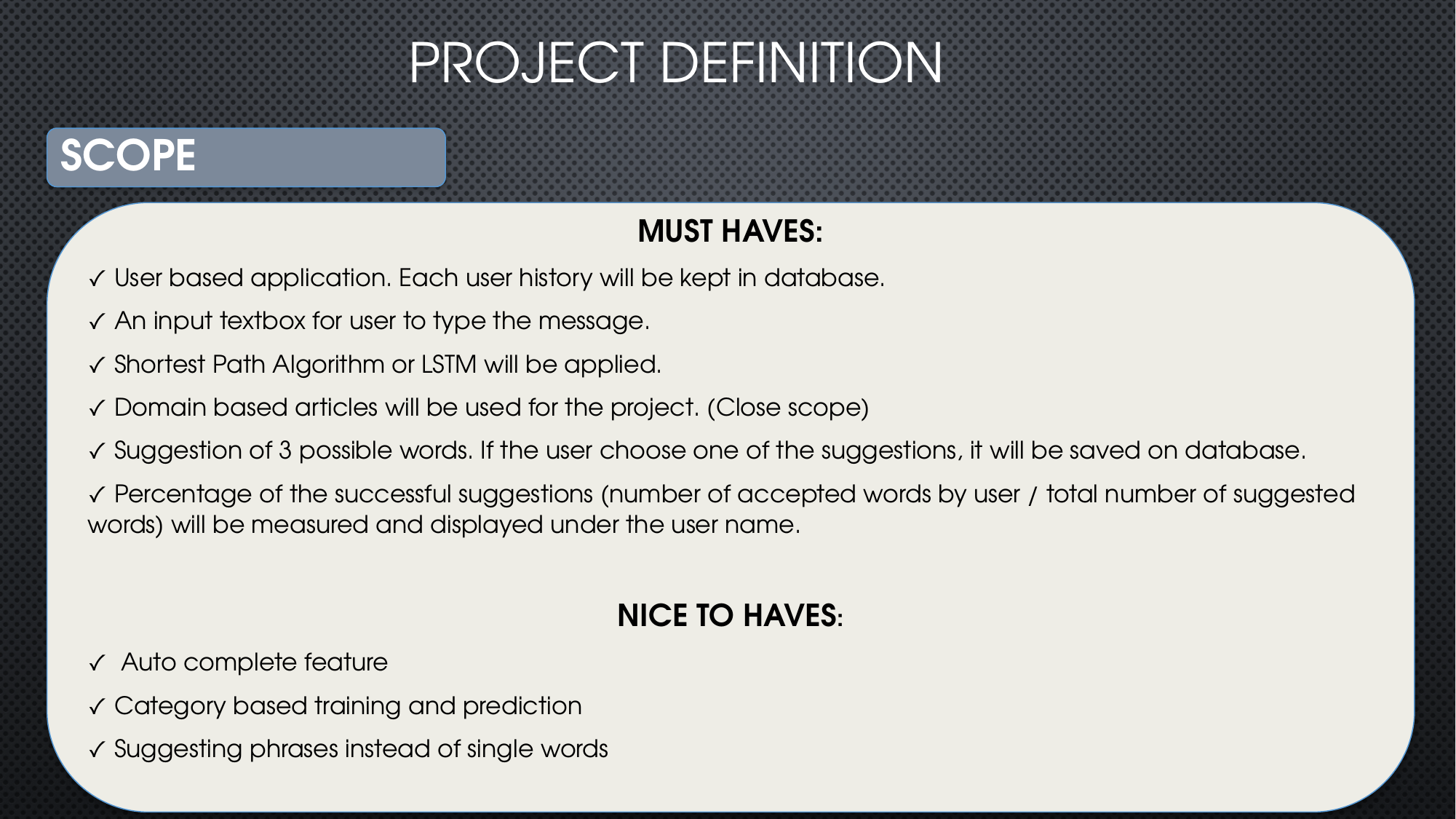

# Project Definition
SCOPE
MUST HAVES:
✓ User based application. Each user history will be kept in database.
✓ An input textbox for user to type the message.
✓ Shortest Path Algorithm or LSTM will be applied.
✓ Domain based articles will be used for the project. (Close scope)
✓ Suggestion of 3 possible words. If the user choose one of the suggestions, it will be saved on database.
✓ Percentage of the successful suggestions (number of accepted words by user / total number of suggested words) will be measured and displayed under the user name.

NICE TO HAVES:
✓  Auto complete feature
✓ Category based training and prediction
✓ Suggesting phrases instead of single words